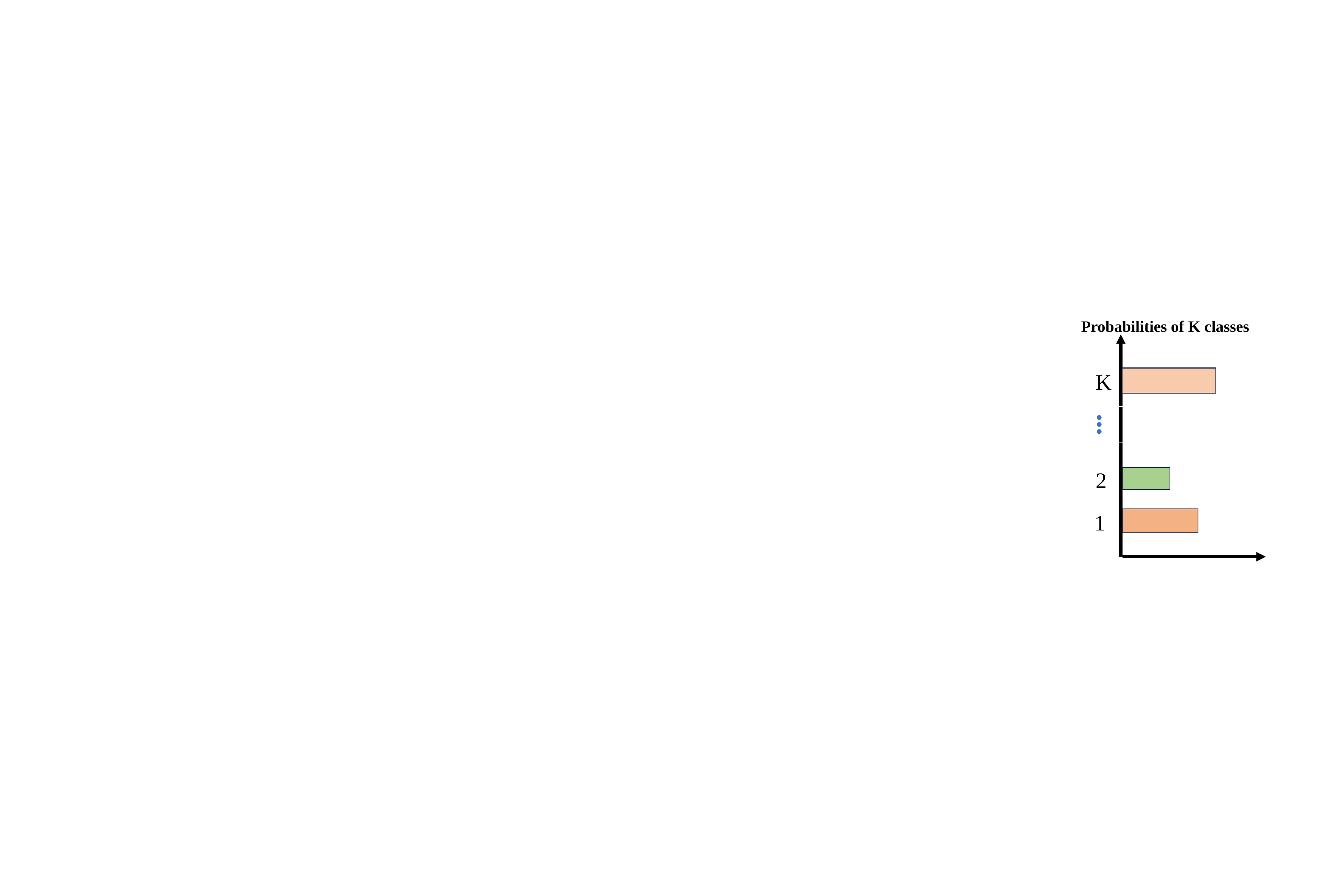

Probabilities of K classes
K

…
2

1